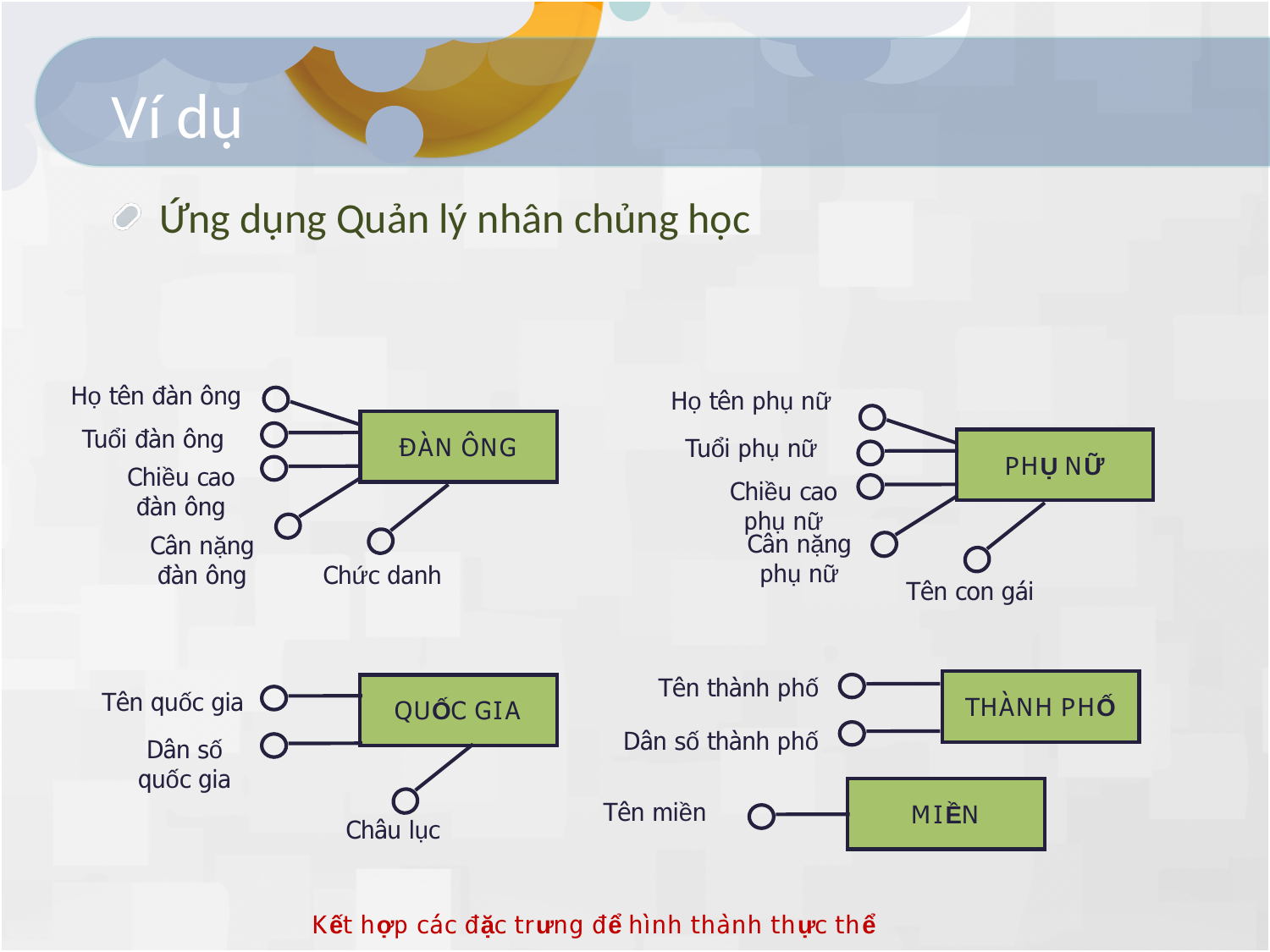

# Ví dụ
Ứng dụng Quản lý nhân chủng học

Họ tên đàn ông

ĐÀN ÔNG
Tuổi đàn ông

Chiều cao đàn ông

Cân nặng đàn ông
Chức danh
Họ tên phụ nữ

PHỤ NỮ
Tuổi phụ nữ

Chiều cao phụ nữ

Cân nặng phụ nữ
Tên con gái
THÀNH PHỐ
Tên thành phố

Dân số thành phố
QUỐC GIA
Tên quốc gia

Dân số quốc gia

Châu lục
MIỀN
Tên miền

Kết hợp các đặc trưng để hình thành thực thể